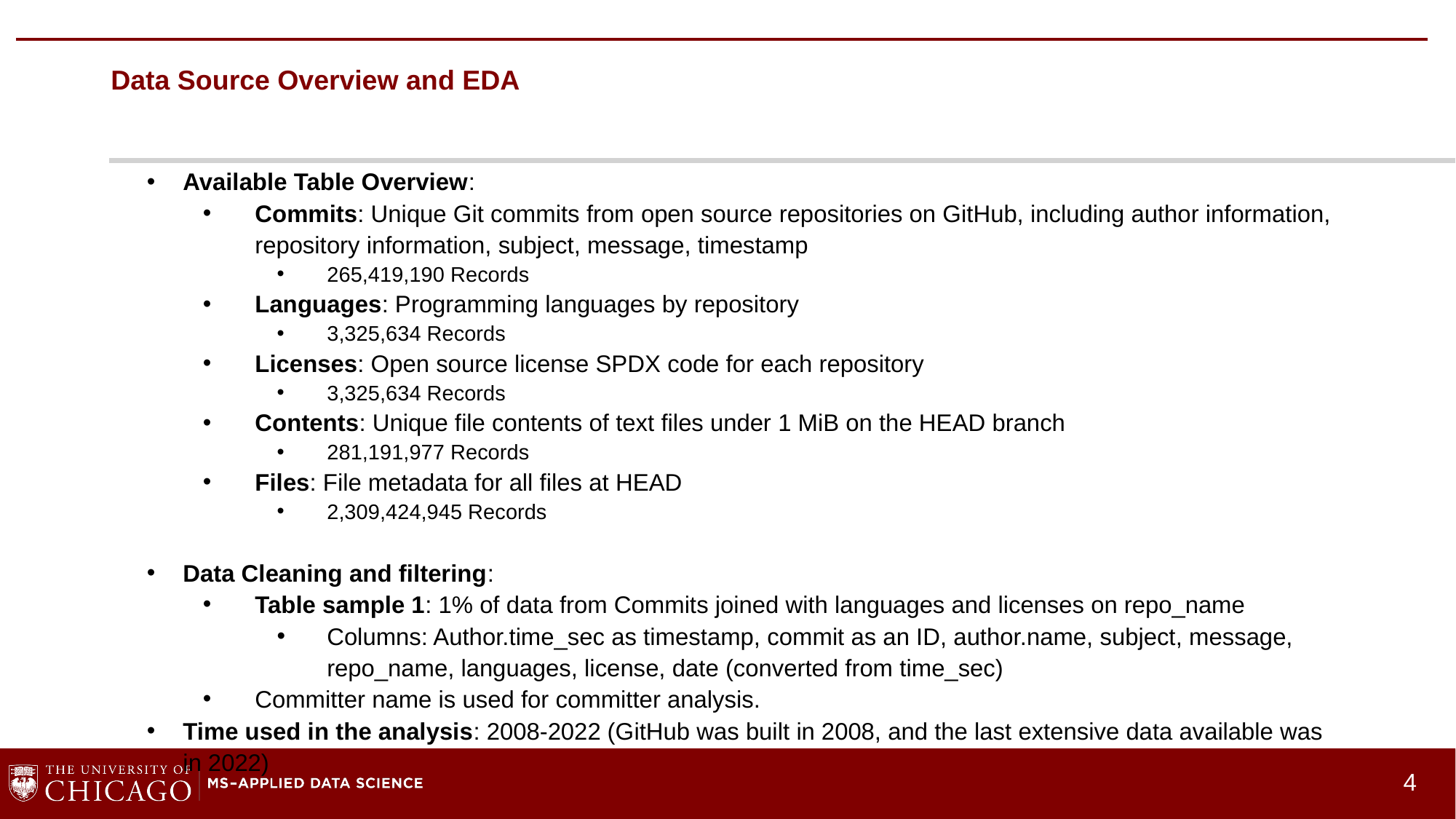

# Data Source Overview and EDA
Available Table Overview:
Commits: Unique Git commits from open source repositories on GitHub, including author information, repository information, subject, message, timestamp
265,419,190 Records
Languages: Programming languages by repository
3,325,634 Records
Licenses: Open source license SPDX code for each repository
3,325,634 Records
Contents: Unique file contents of text files under 1 MiB on the HEAD branch
281,191,977 Records
Files: File metadata for all files at HEAD
2,309,424,945 Records

Data Cleaning and filtering:
Table sample 1: 1% of data from Commits joined with languages and licenses on repo_name
Columns: Author.time_sec as timestamp, commit as an ID, author.name, subject, message, repo_name, languages, license, date (converted from time_sec)
Committer name is used for committer analysis.
Time used in the analysis: 2008-2022 (GitHub was built in 2008, and the last extensive data available was in 2022)

4